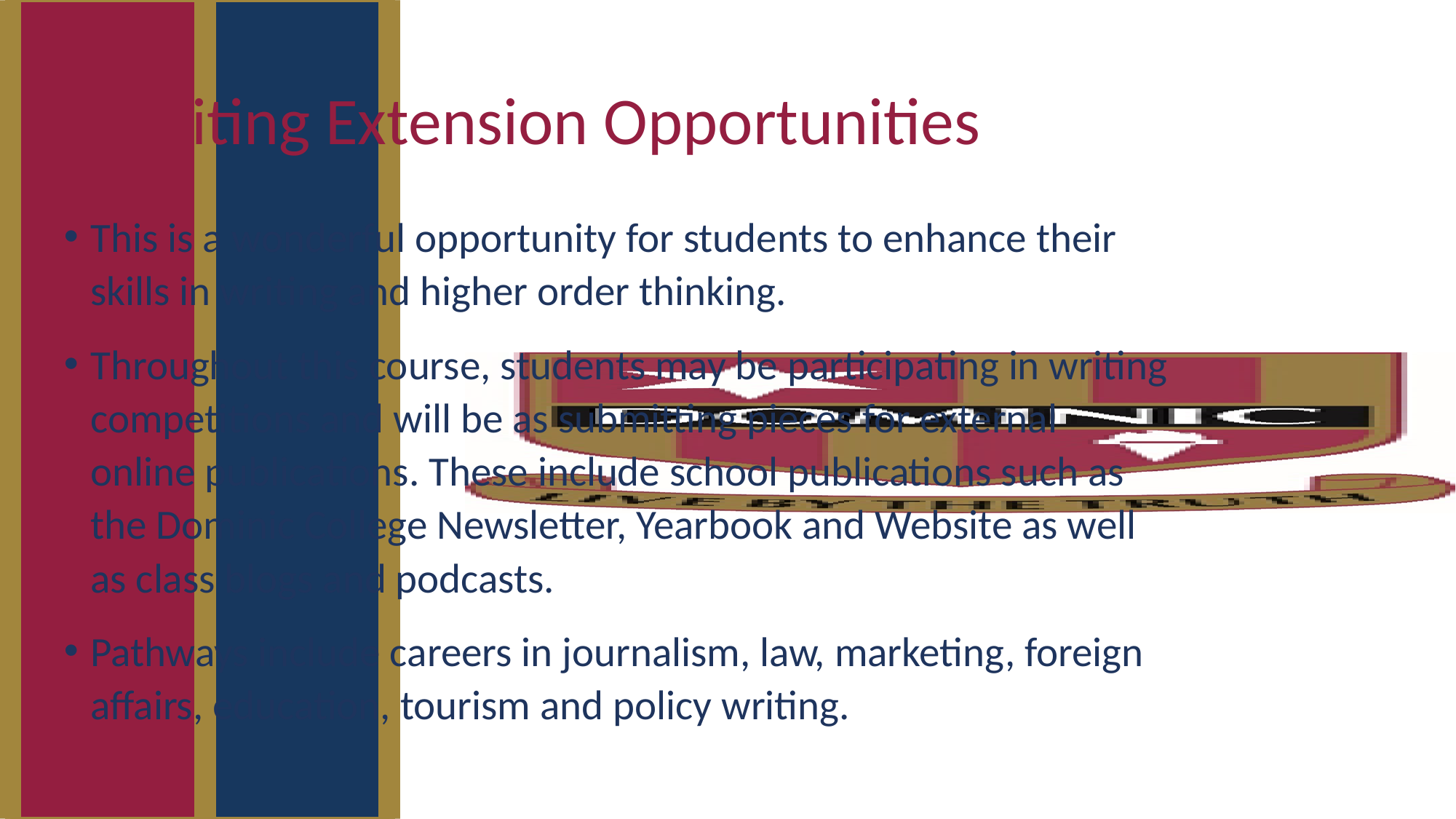

# Writing Extension Opportunities
This is a wonderful opportunity for students to enhance their skills in writing and higher order thinking.
Throughout this course, students may be participating in writing competitions and will be as submitting pieces for external online publications. These include school publications such as the Dominic College Newsletter, Yearbook and Website as well as class blogs and podcasts.
Pathways include careers in journalism, law, marketing, foreign affairs, education, tourism and policy writing.